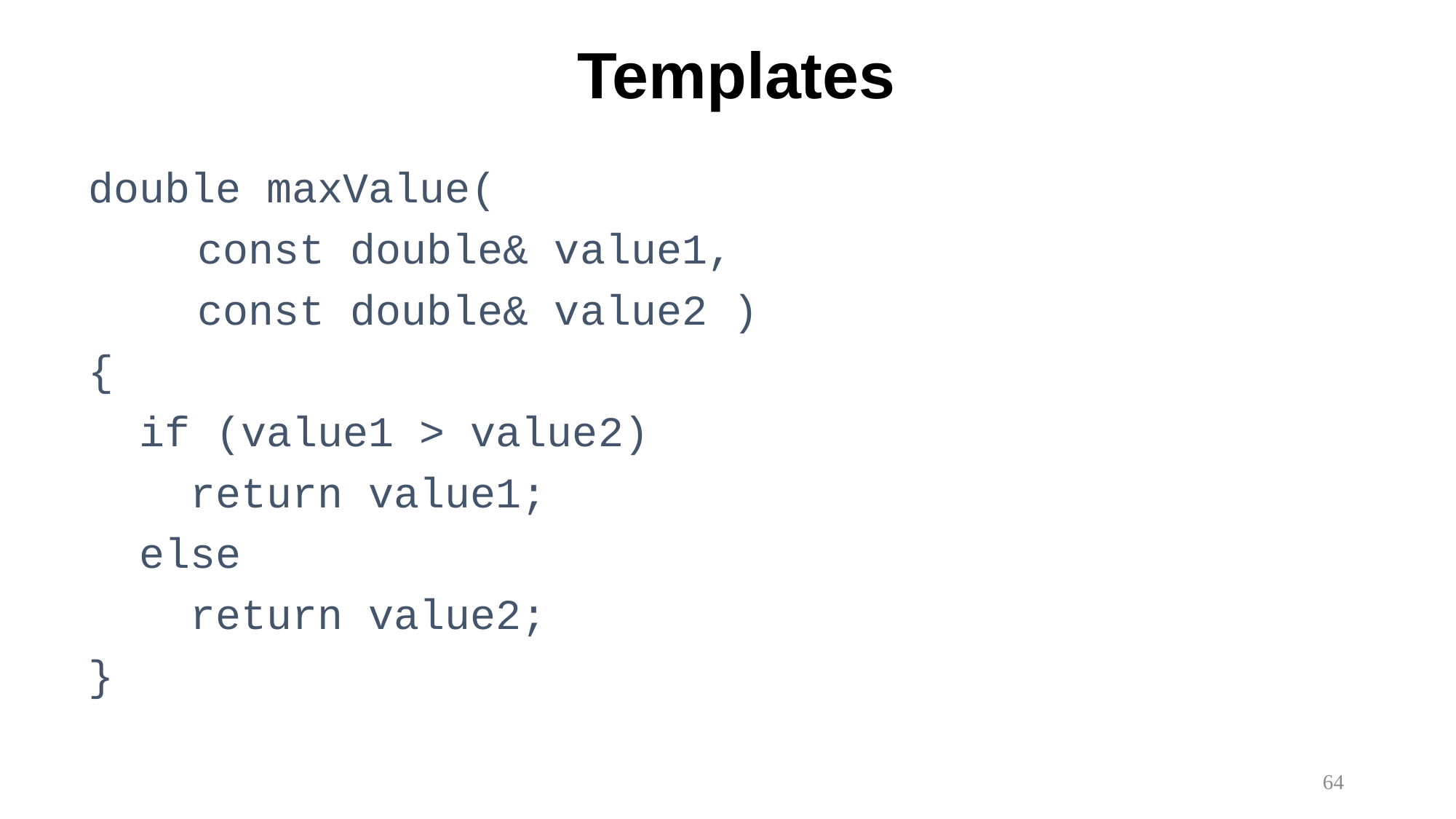

# Templates
double maxValue(
	const double& value1,
	const double& value2 )
{
  if (value1 > value2)
    return value1;
  else
    return value2;
}

64